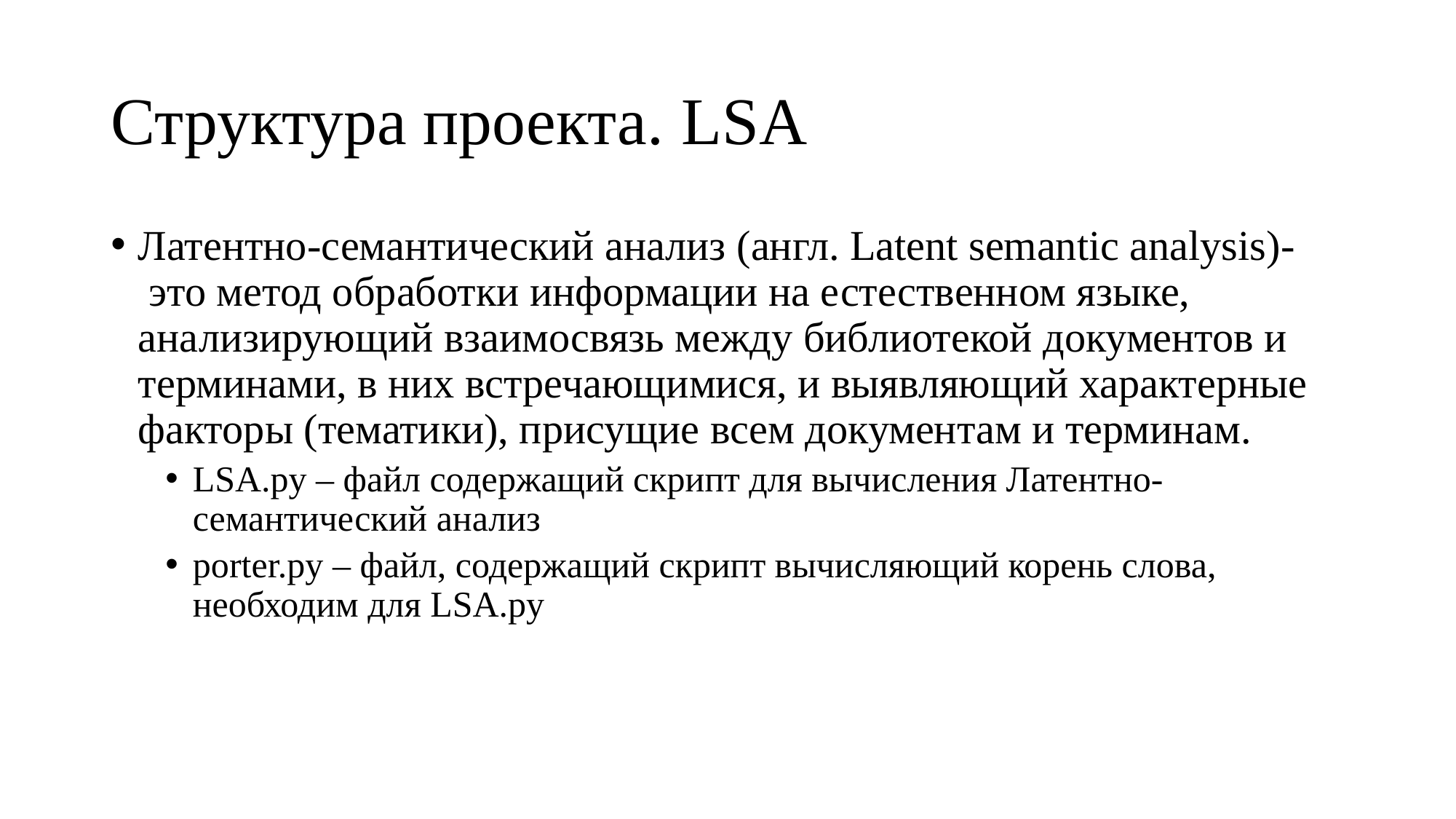

# Структура проекта. LSA
Латентно-семантический анализ (англ. Latent semantic analysis)-  это метод обработки информации на естественном языке, анализирующий взаимосвязь между библиотекой документов и терминами, в них встречающимися, и выявляющий характерные факторы (тематики), присущие всем документам и терминам.
LSA.py – файл содержащий скрипт для вычисления Латентно-семантический анализ
porter.py – файл, содержащий скрипт вычисляющий корень слова, необходим для LSA.py